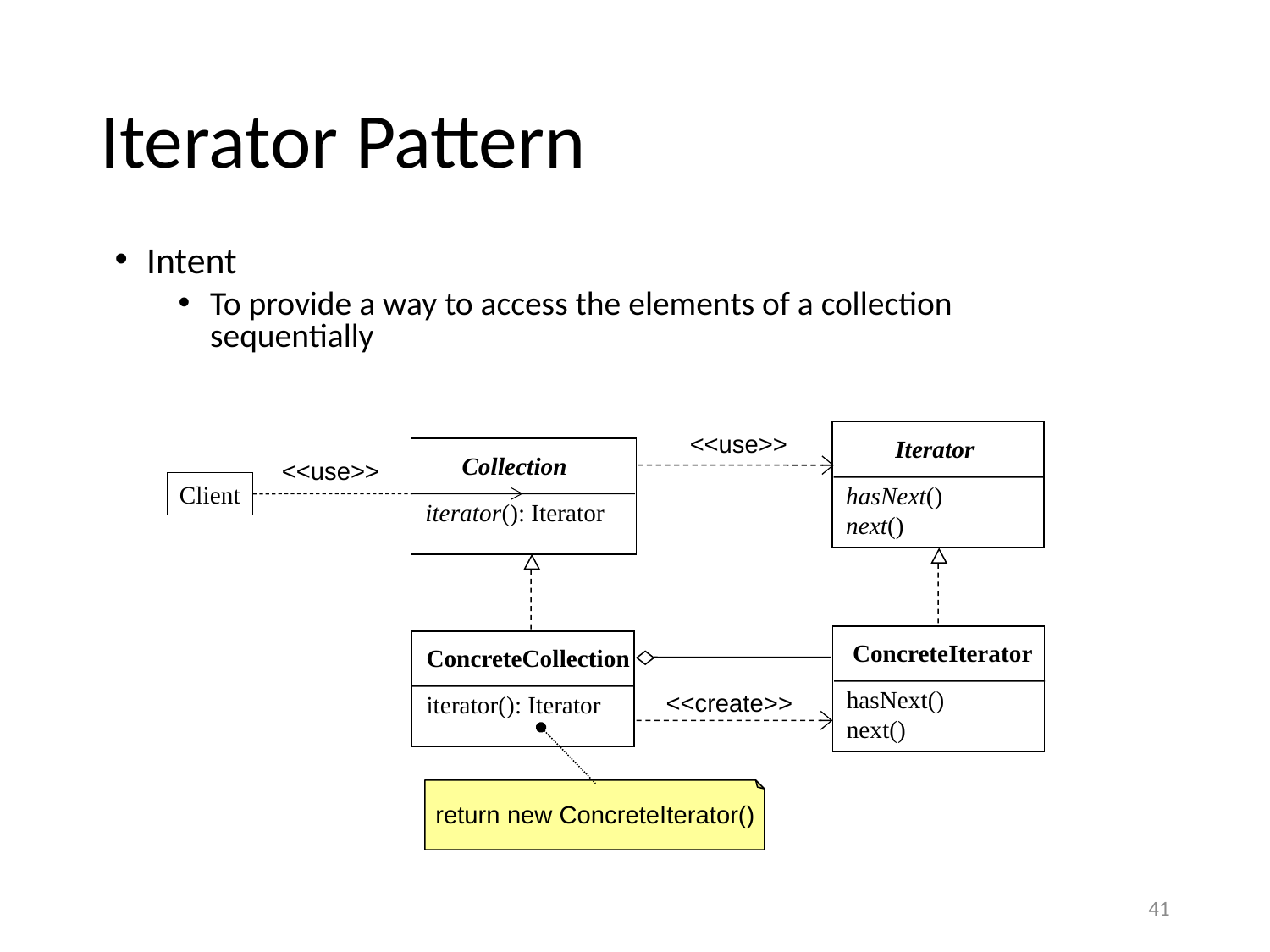

# Iterator Pattern
Intent
To provide a way to access the elements of a collection sequentially

        Iterator

hasNext()
next()

<<use>>

      Collection

iterator(): Iterator

<<use>>

Client

 ConcreteIterator

hasNext()
next()

ConcreteCollection

iterator(): Iterator

<<create>>

return new ConcreteIterator()
41